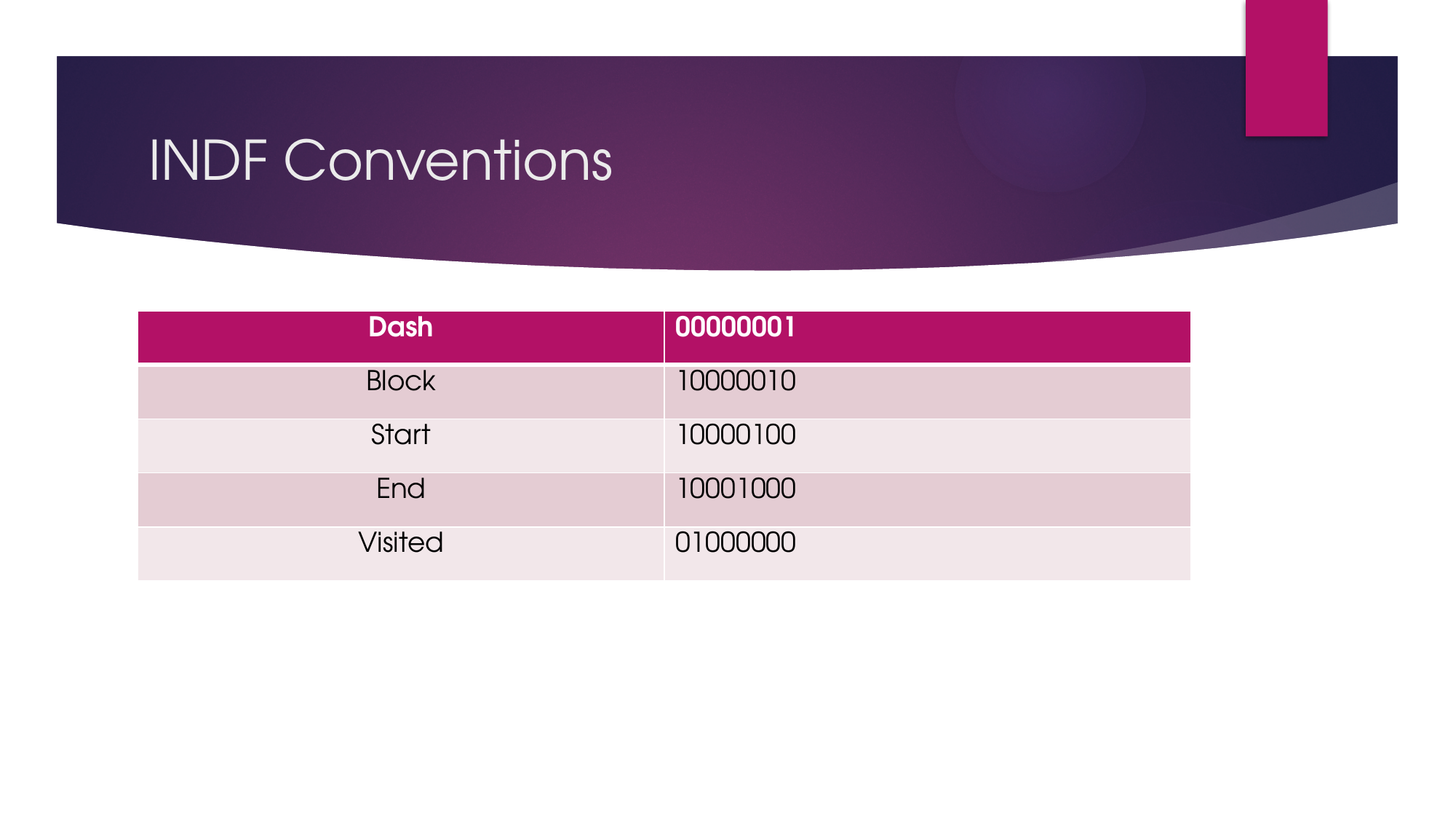

# INDF Conventions
| Dash | 00000001 |
| --- | --- |
| Block | 10000010 |
| Start | 10000100 |
| End | 10001000 |
| Visited | 01000000 |